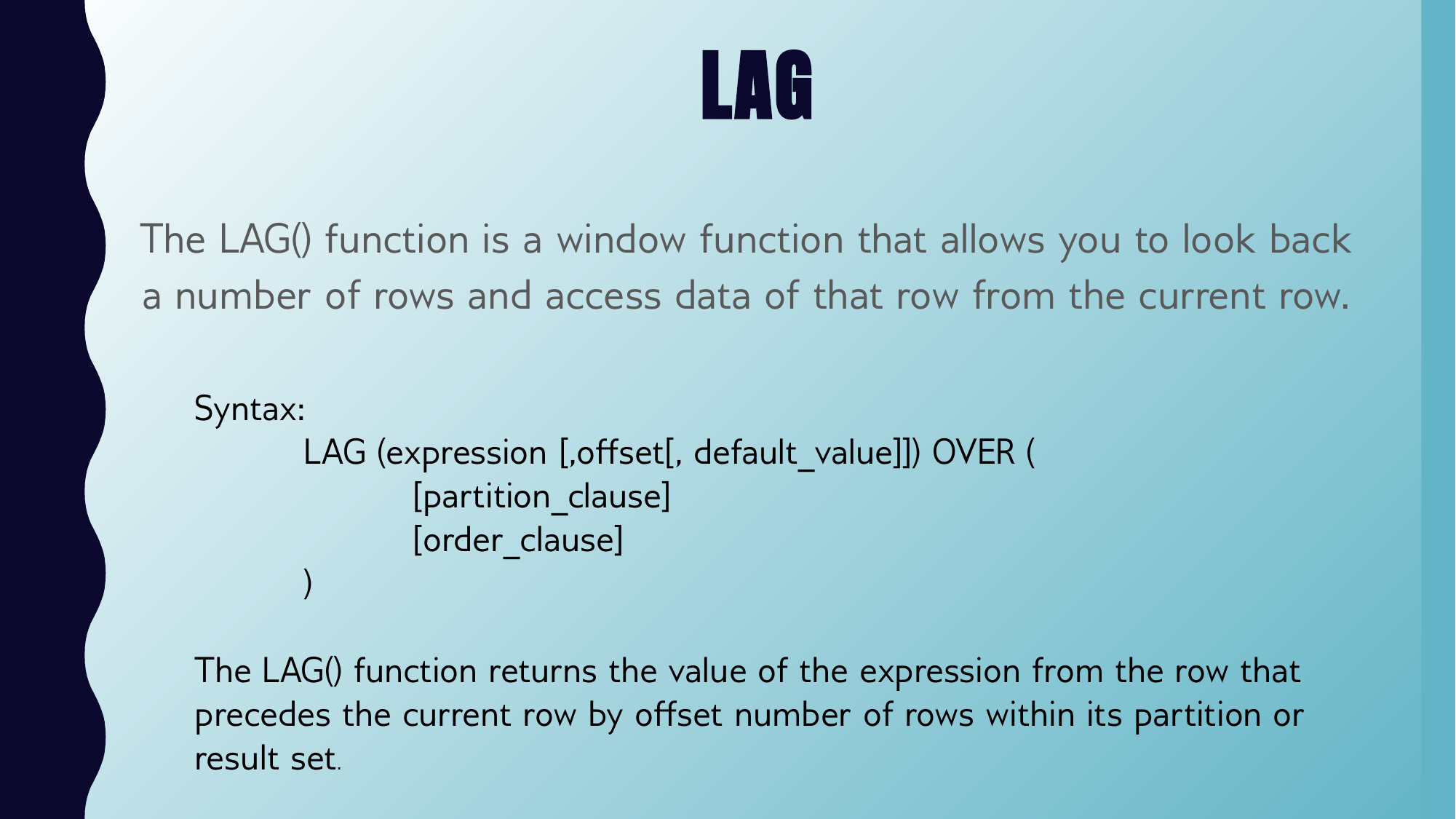

# LAG
The LAG() function is a window function that allows you to look back a number of rows and access data of that row from the current row.

Syntax:
	LAG (expression [,offset[, default_value]]) OVER (
		[partition_clause]
		[order_clause]
	)

The LAG() function returns the value of the expression from the row that precedes the current row by offset number of rows within its partition or result set.